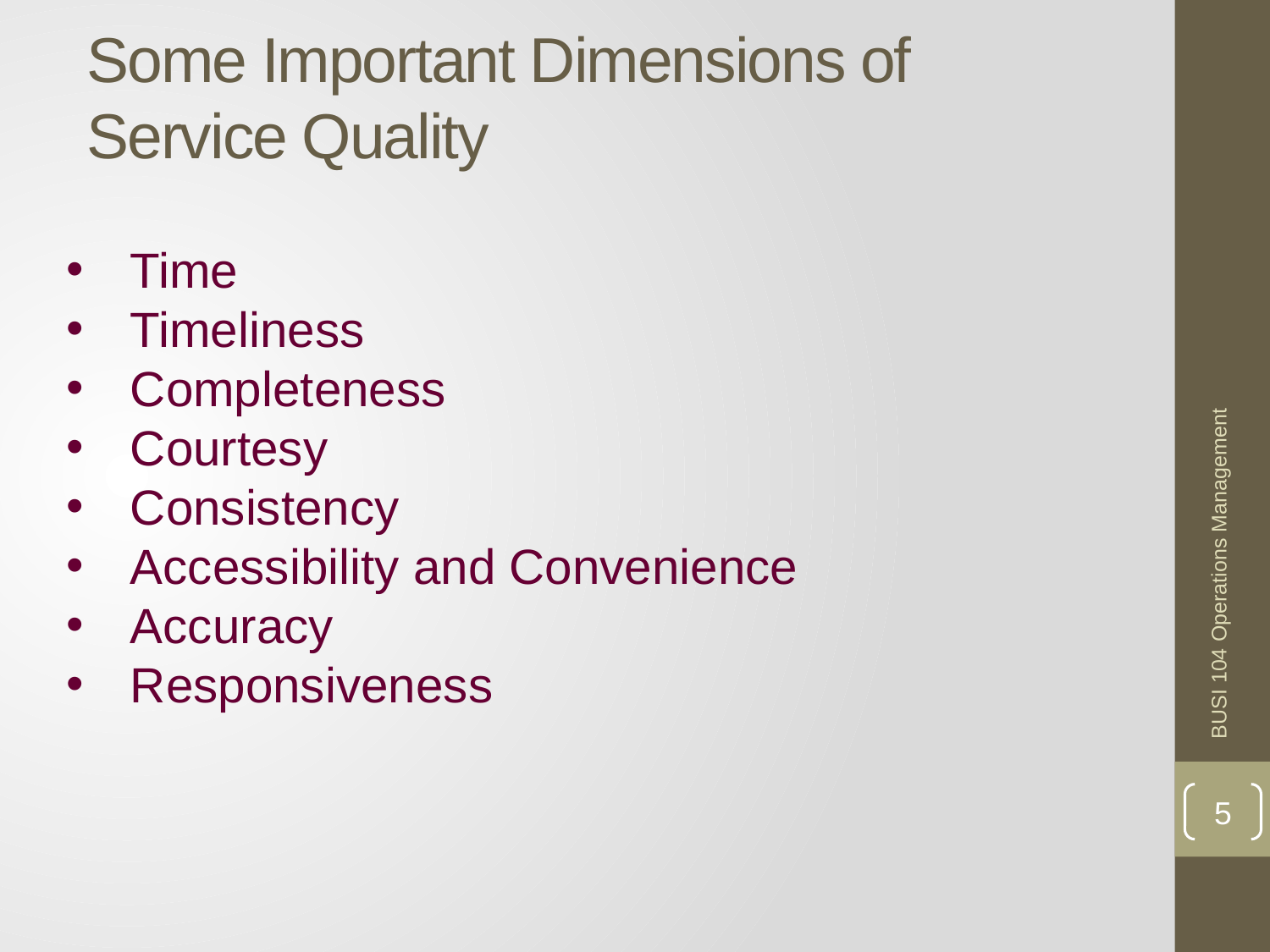

# Some Important Dimensions of Service Quality
Time
Timeliness
Completeness
Courtesy
Consistency
Accessibility and Convenience
Accuracy
Responsiveness
BUSI 104 Operations Management
5